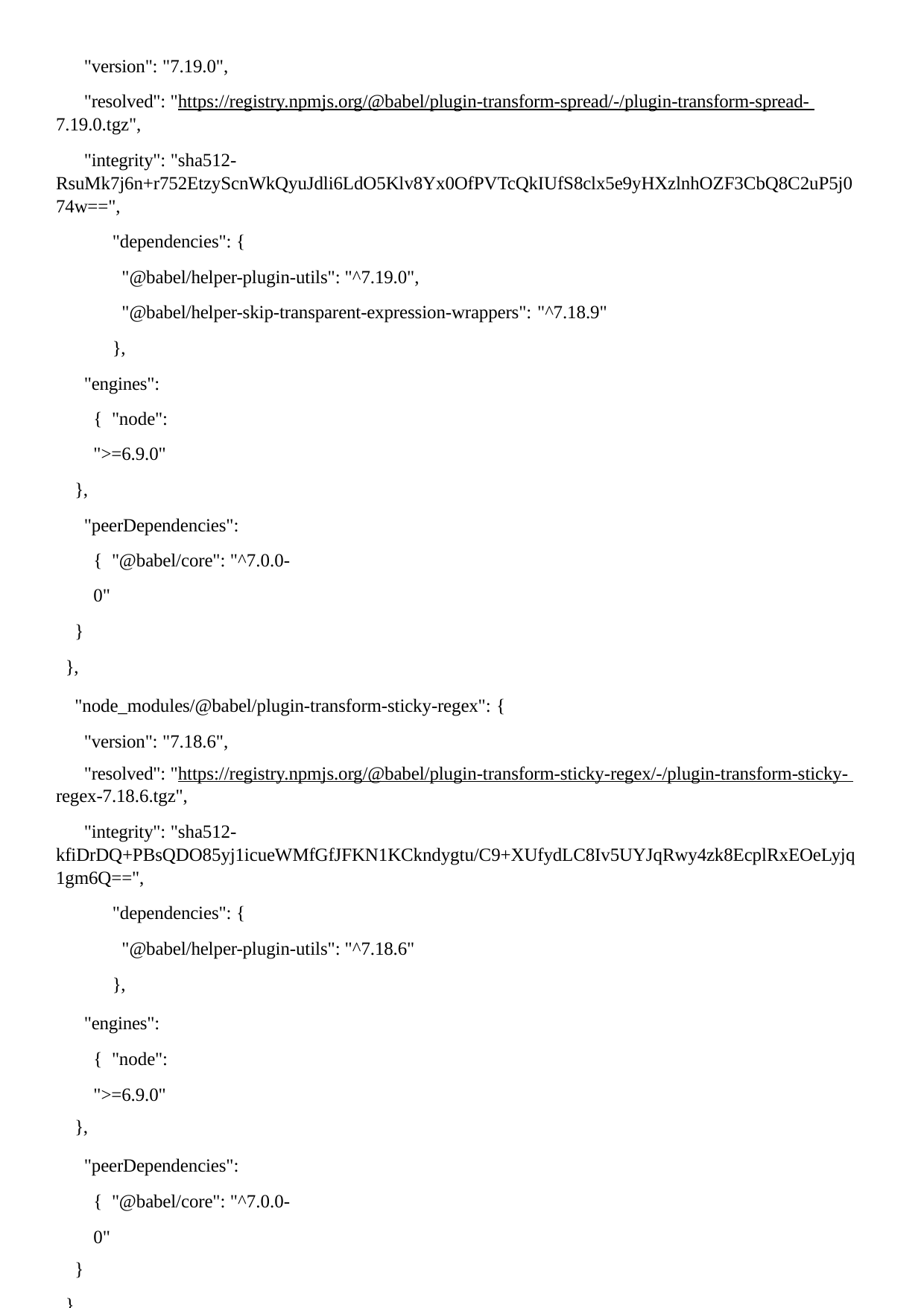

"version": "7.19.0",
"resolved": "https://registry.npmjs.org/@babel/plugin-transform-spread/-/plugin-transform-spread-  7.19.0.tgz",
"integrity": "sha512-  RsuMk7j6n+r752EtzyScnWkQyuJdli6LdO5Klv8Yx0OfPVTcQkIUfS8clx5e9yHXzlnhOZF3CbQ8C2uP5j0  74w==",
"dependencies": {
"@babel/helper-plugin-utils": "^7.19.0",
"@babel/helper-skip-transparent-expression-wrappers": "^7.18.9"
},
"engines": {  "node": ">=6.9.0"
},
"peerDependencies": {  "@babel/core": "^7.0.0-0"
}
},
"node_modules/@babel/plugin-transform-sticky-regex": {  "version": "7.18.6",
"resolved": "https://registry.npmjs.org/@babel/plugin-transform-sticky-regex/-/plugin-transform-sticky-  regex-7.18.6.tgz",
"integrity": "sha512-  kfiDrDQ+PBsQDO85yj1icueWMfGfJFKN1KCkndygtu/C9+XUfydLC8Iv5UYJqRwy4zk8EcplRxEOeLyjq  1gm6Q==",
"dependencies": {
"@babel/helper-plugin-utils": "^7.18.6"
},
"engines": {  "node": ">=6.9.0"
},
"peerDependencies": {  "@babel/core": "^7.0.0-0"
}
},
"node_modules/@babel/plugin-transform-template-literals": {  "version": "7.18.9",